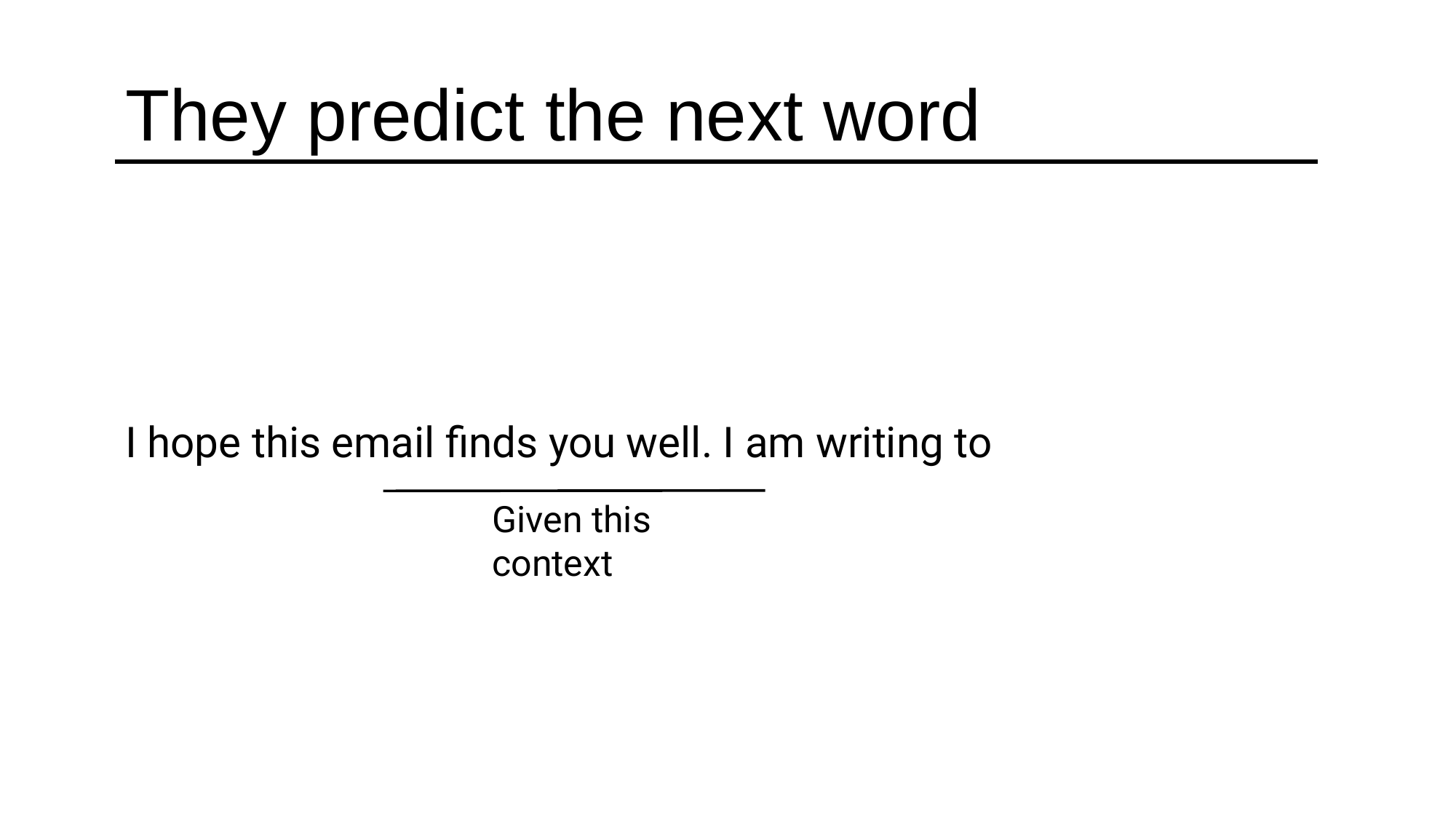

They predict the next word
I hope this email finds you well. I am writing to
Given this context